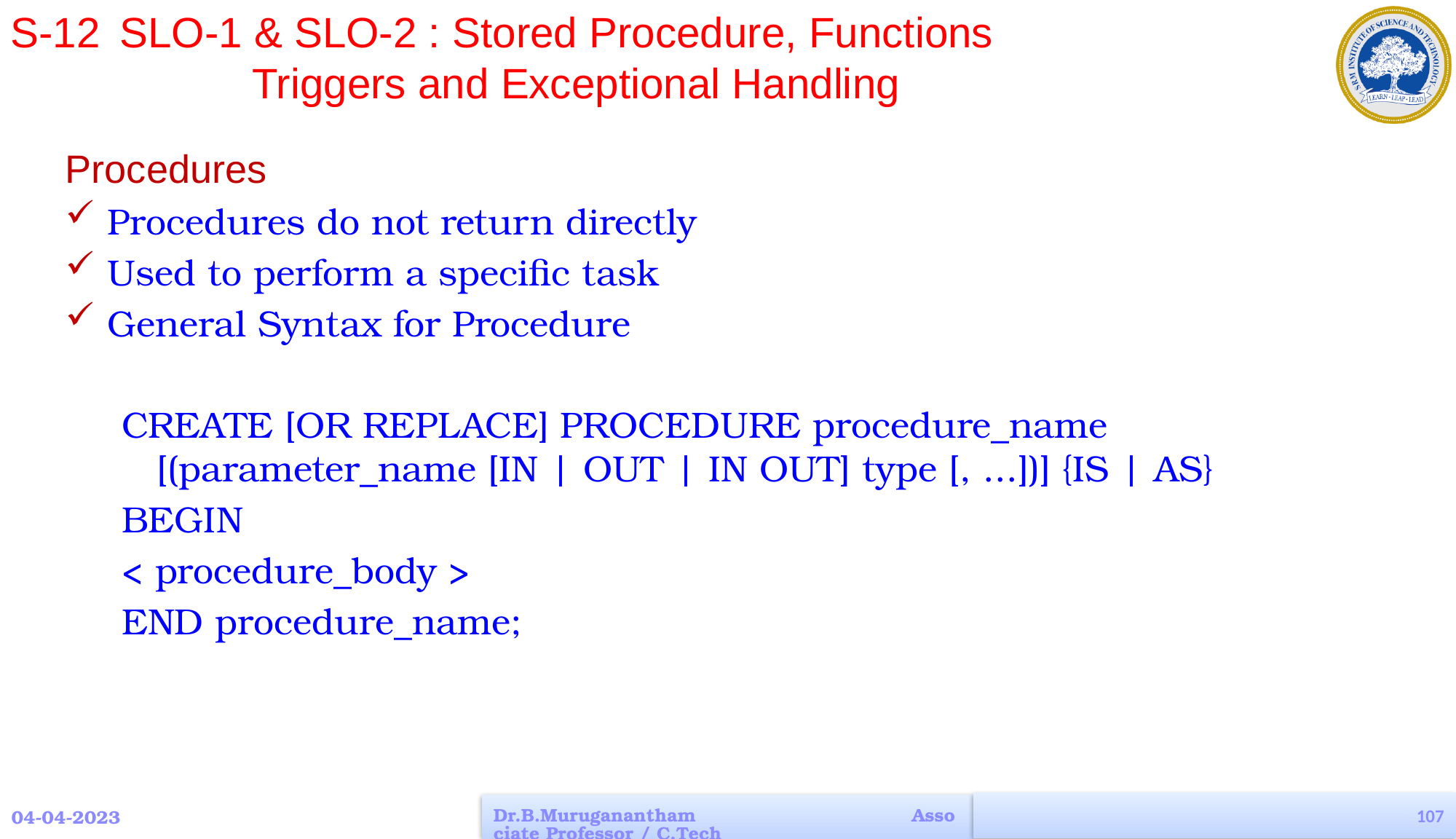

S-12	SLO-1 & SLO-2 : Stored Procedure, Functions 					  Triggers and Exceptional Handling
Procedures
Procedures do not return directly
Used to perform a specific task
General Syntax for Procedure

CREATE [OR REPLACE] PROCEDURE procedure_name [(parameter_name [IN | OUT | IN OUT] type [, ...])] {IS | AS}
BEGIN
< procedure_body >
END procedure_name;
107
04-04-2023
Dr.B.Muruganantham                                   Associate Professor / C.Tech